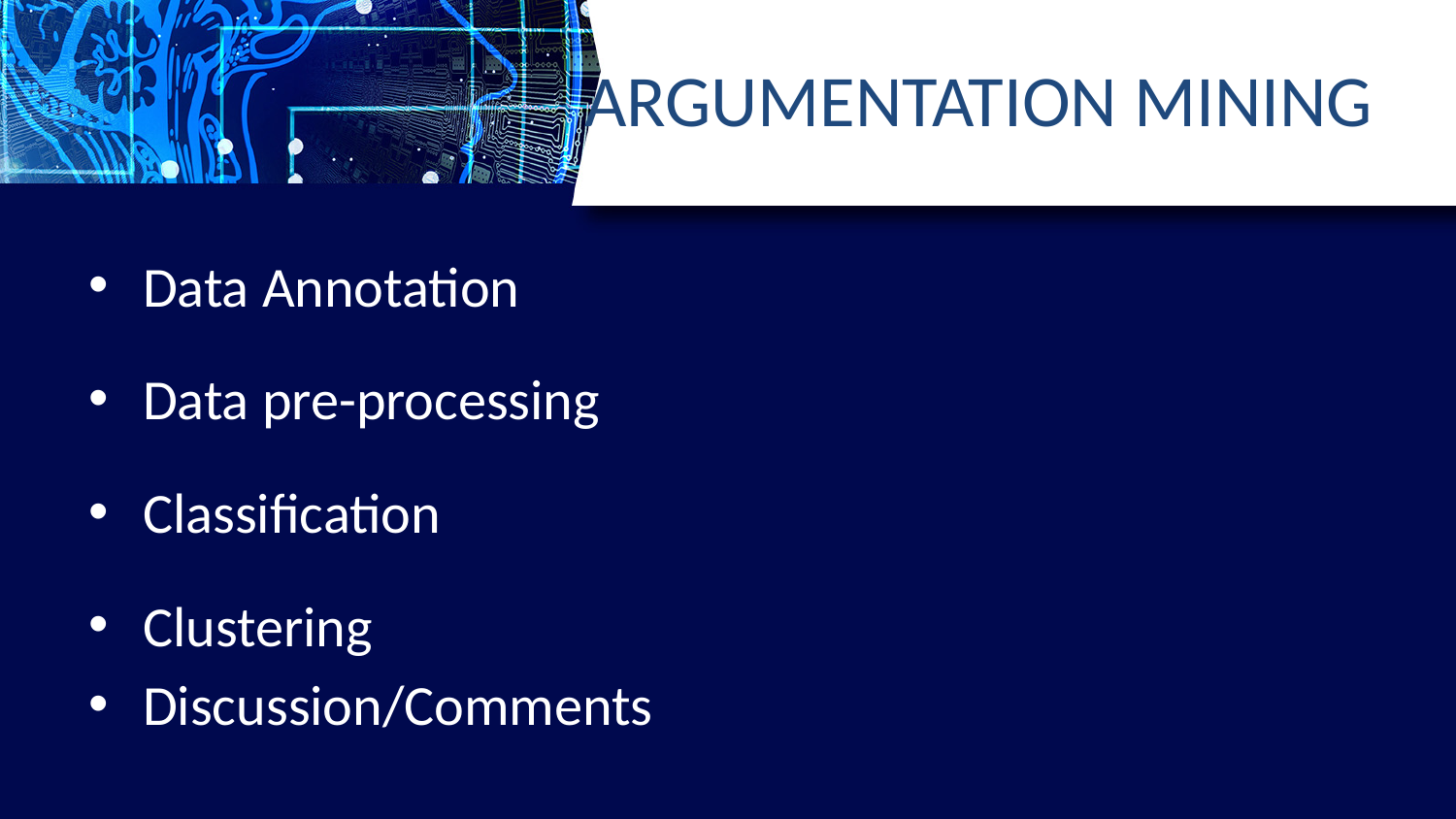

# Argumentation mining
Data Annotation
Data pre-processing
Classification
Clustering
Discussion/Comments